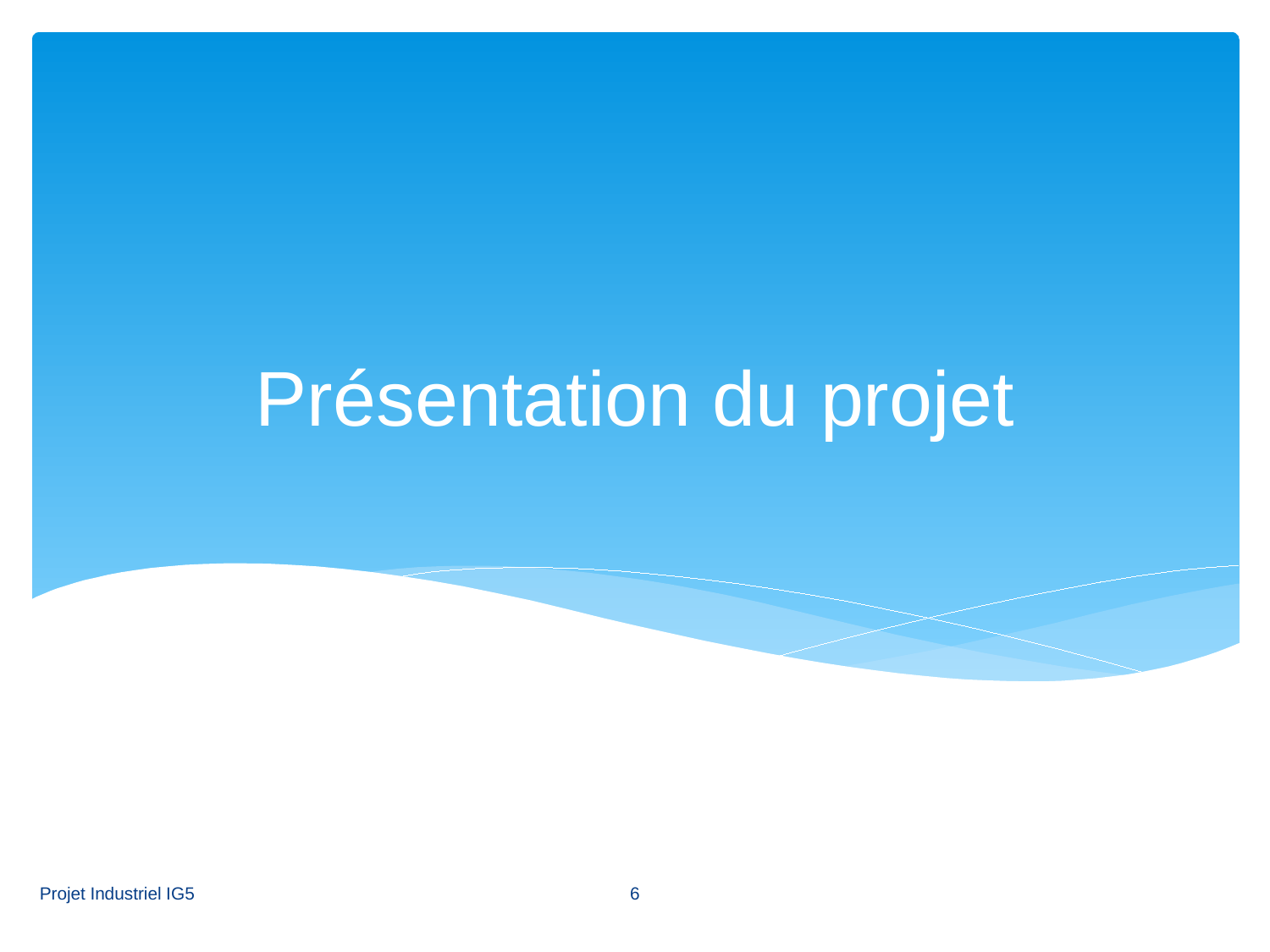

# Présentation du projet
6
Projet Industriel IG5